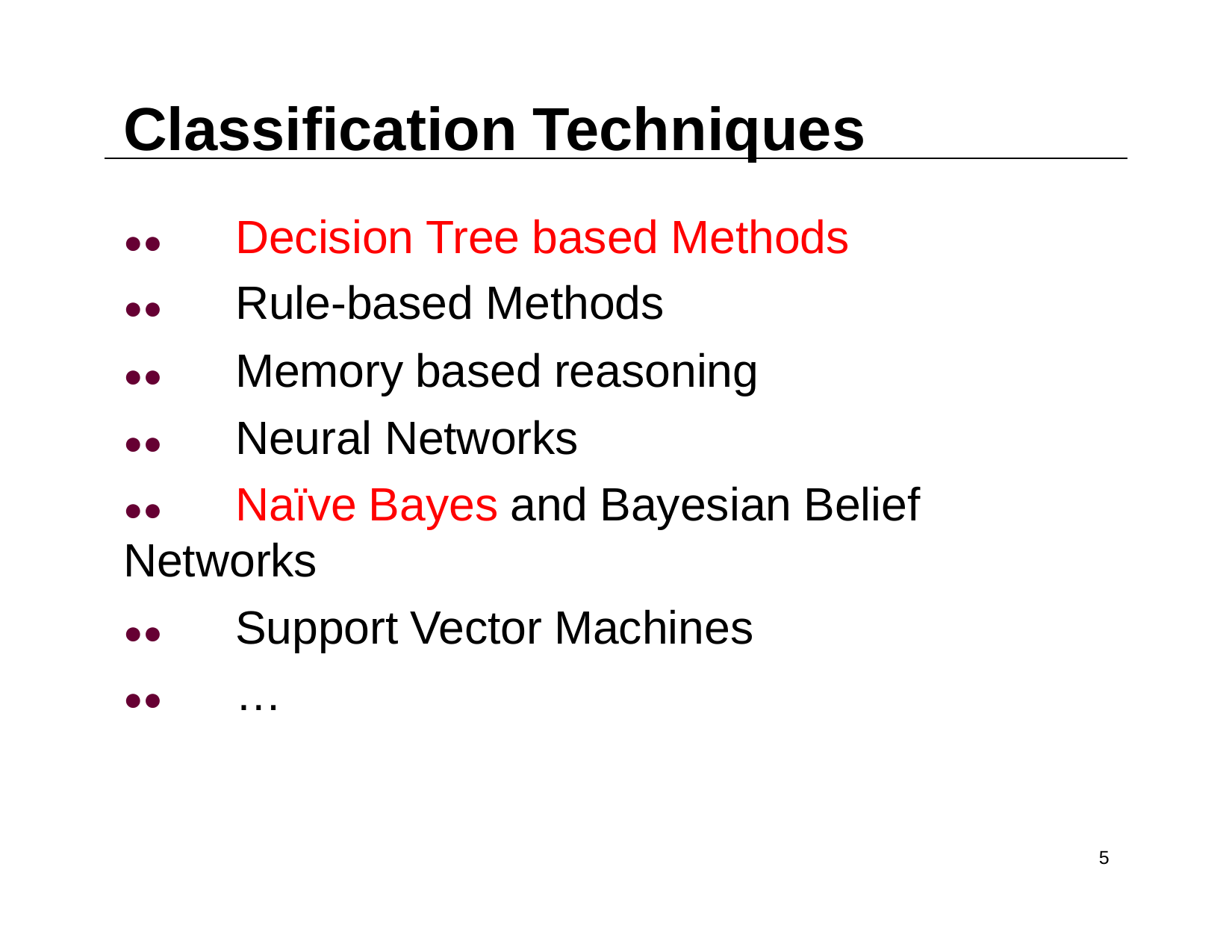

# Classification Techniques
●●	Decision Tree based Methods
●●	Rule-based Methods
●●	Memory based reasoning
●●	Neural Networks
●●	Naïve Bayes and Bayesian Belief Networks
●●	Support Vector Machines
●●	…
5